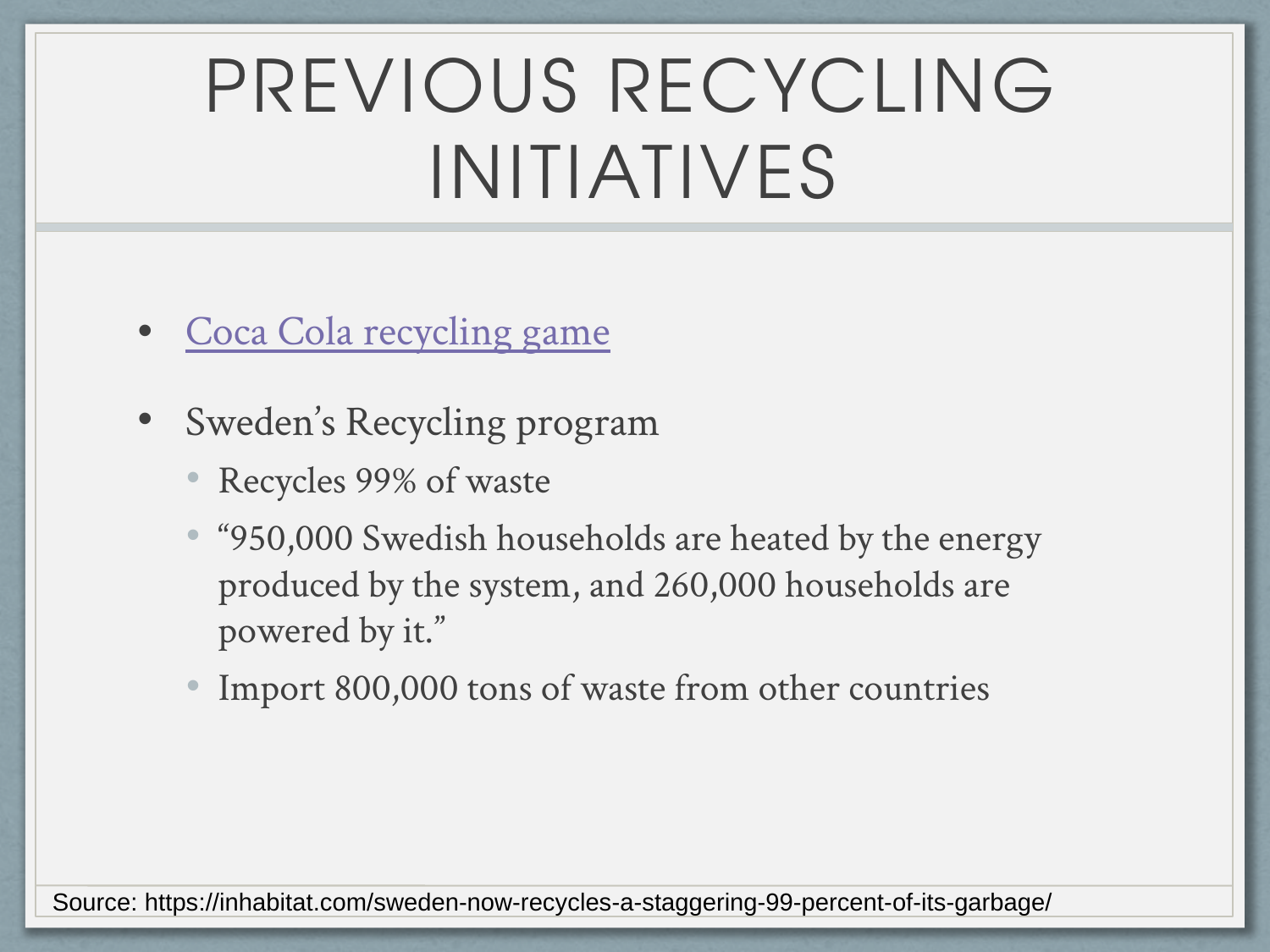

# PREVIOUS RECYCLING INITIATIVES
Coca Cola recycling game
Sweden’s Recycling program
Recycles 99% of waste
“950,000 Swedish households are heated by the energy produced by the system, and 260,000 households are powered by it.”
Import 800,000 tons of waste from other countries

Source: https://inhabitat.com/sweden-now-recycles-a-staggering-99-percent-of-its-garbage/